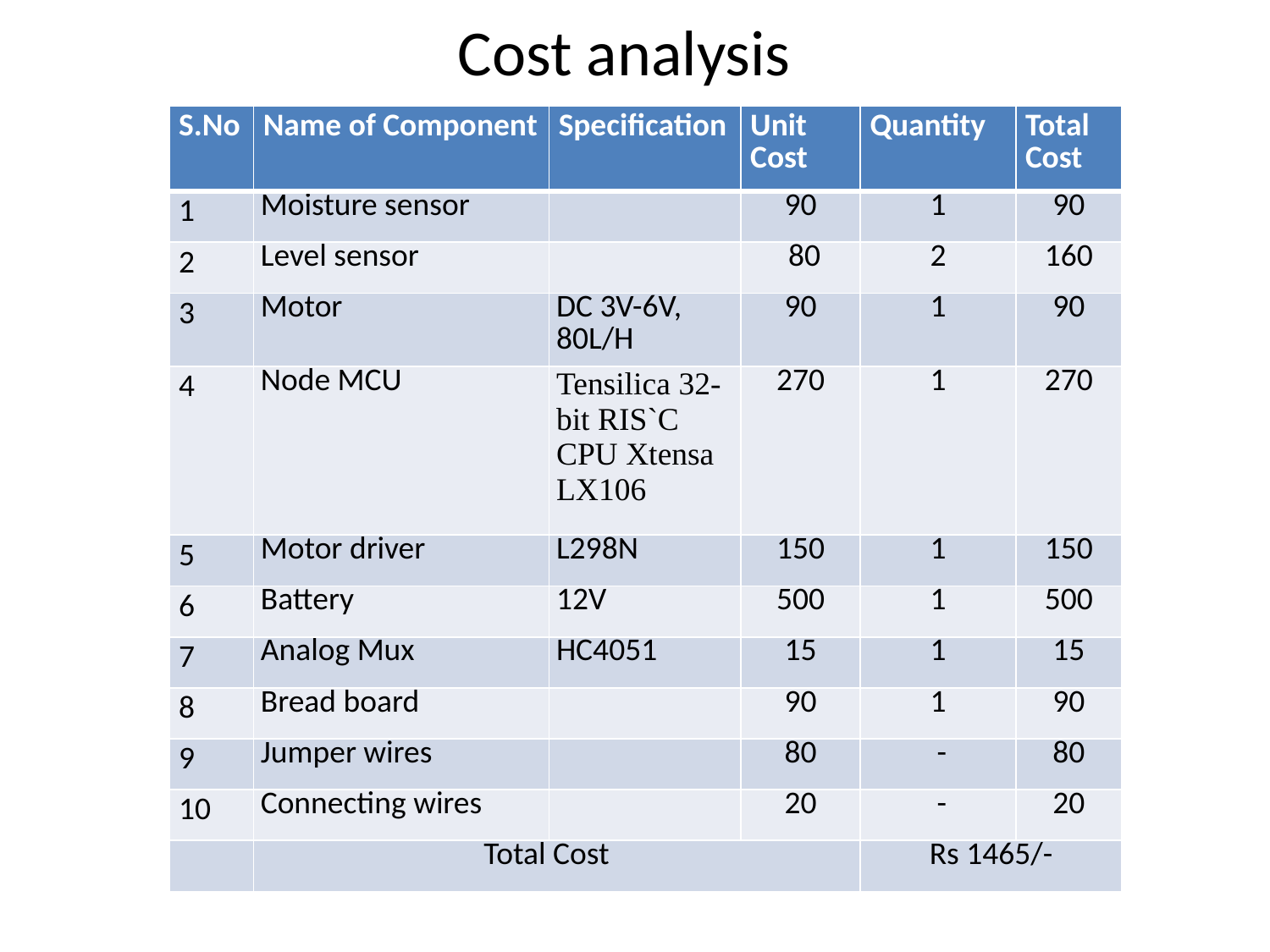

# Cost analysis
| S.No | Name of Component | Specification | Unit Cost | Quantity | Total Cost |
| --- | --- | --- | --- | --- | --- |
| 1 | Moisture sensor |  | 90 | 1 | 90 |
| 2 | Level sensor |  | 80 | 2 | 160 |
| 3 | Motor | DC 3V-6V, 80L/H | 90 | 1 | 90 |
| 4 | Node MCU | Tensilica 32-bit RIS`C CPU Xtensa LX106 | 270 | 1 | 270 |
| 5 | Motor driver | L298N | 150 | 1 | 150 |
| 6 | Battery | 12V | 500 | 1 | 500 |
| 7 | Analog Mux | HC4051 | 15 | 1 | 15 |
| 8 | Bread board |  | 90 | 1 | 90 |
| 9 | Jumper wires |  | 80 | - | 80 |
| 10 | Connecting wires |  | 20 | - | 20 |
|  | Total Cost |  |  | Rs 1465/- |  |